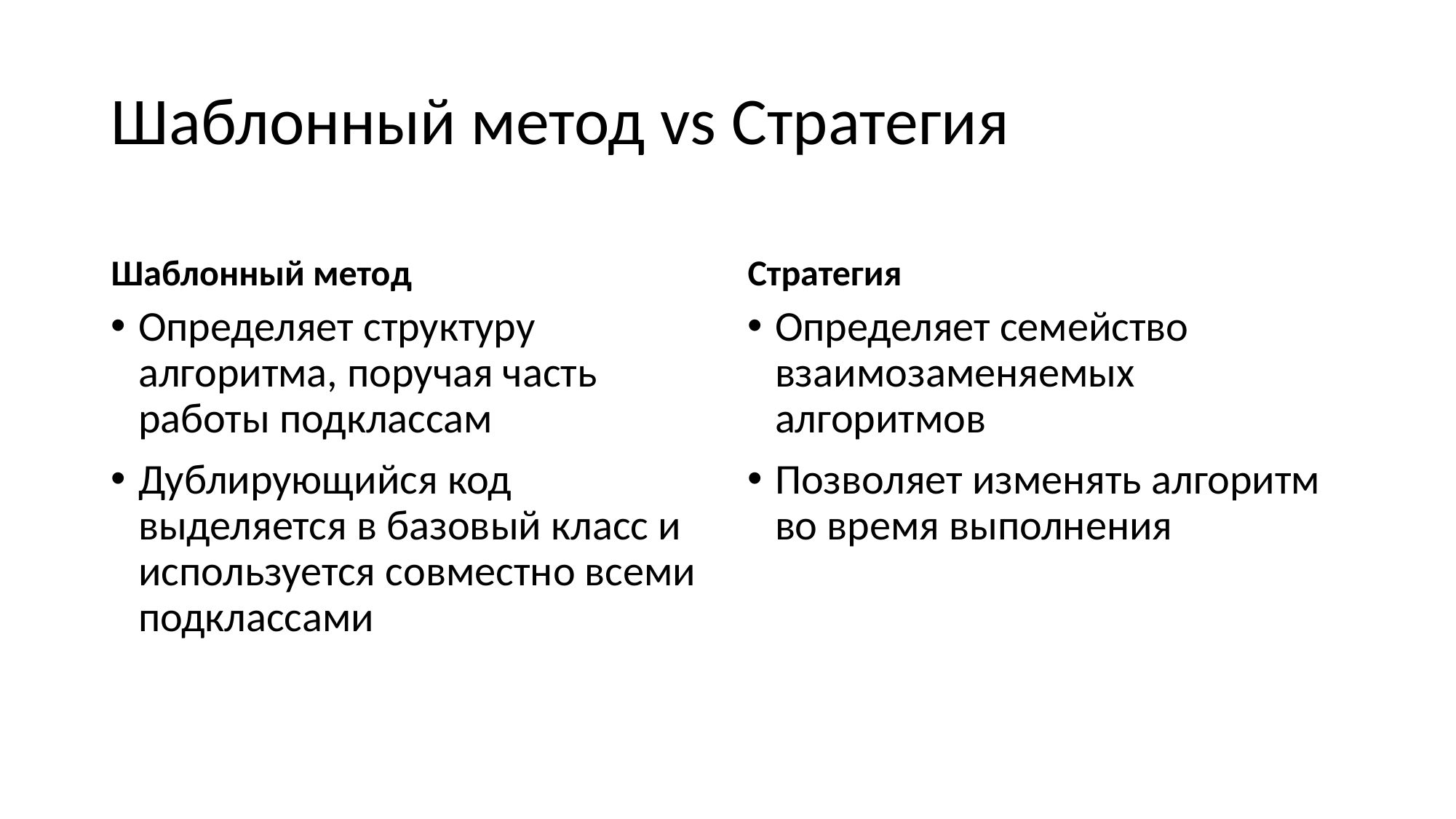

# Шаблонный метод vs Стратегия
Шаблонный метод
Стратегия
Определяет структуру алгоритма, поручая часть работы подклассам
Дублирующийся код выделяется в базовый класс и используется совместно всеми подклассами
Определяет семейство взаимозаменяемых алгоритмов
Позволяет изменять алгоритм во время выполнения